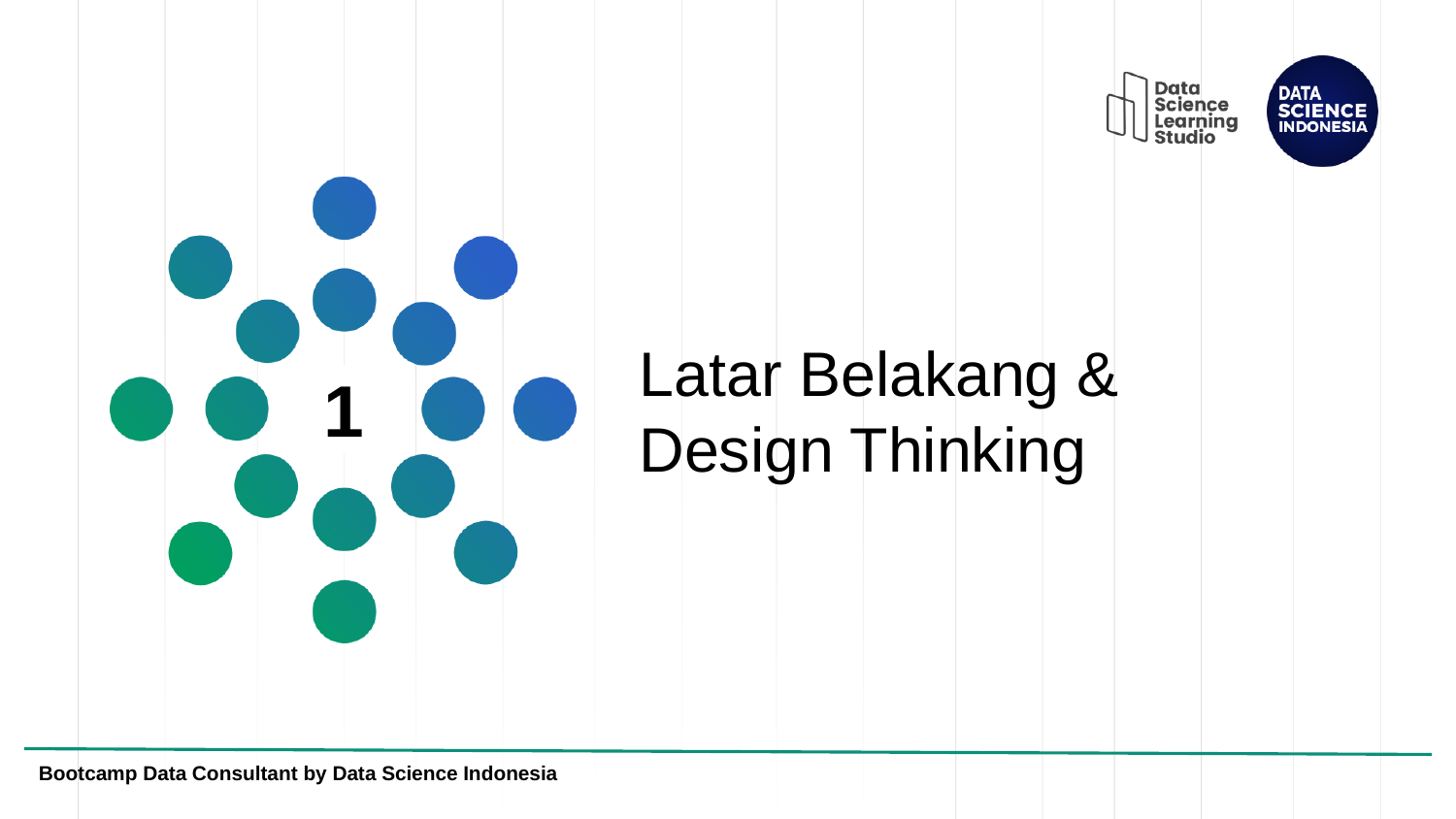

# Latar Belakang & Design Thinking
1